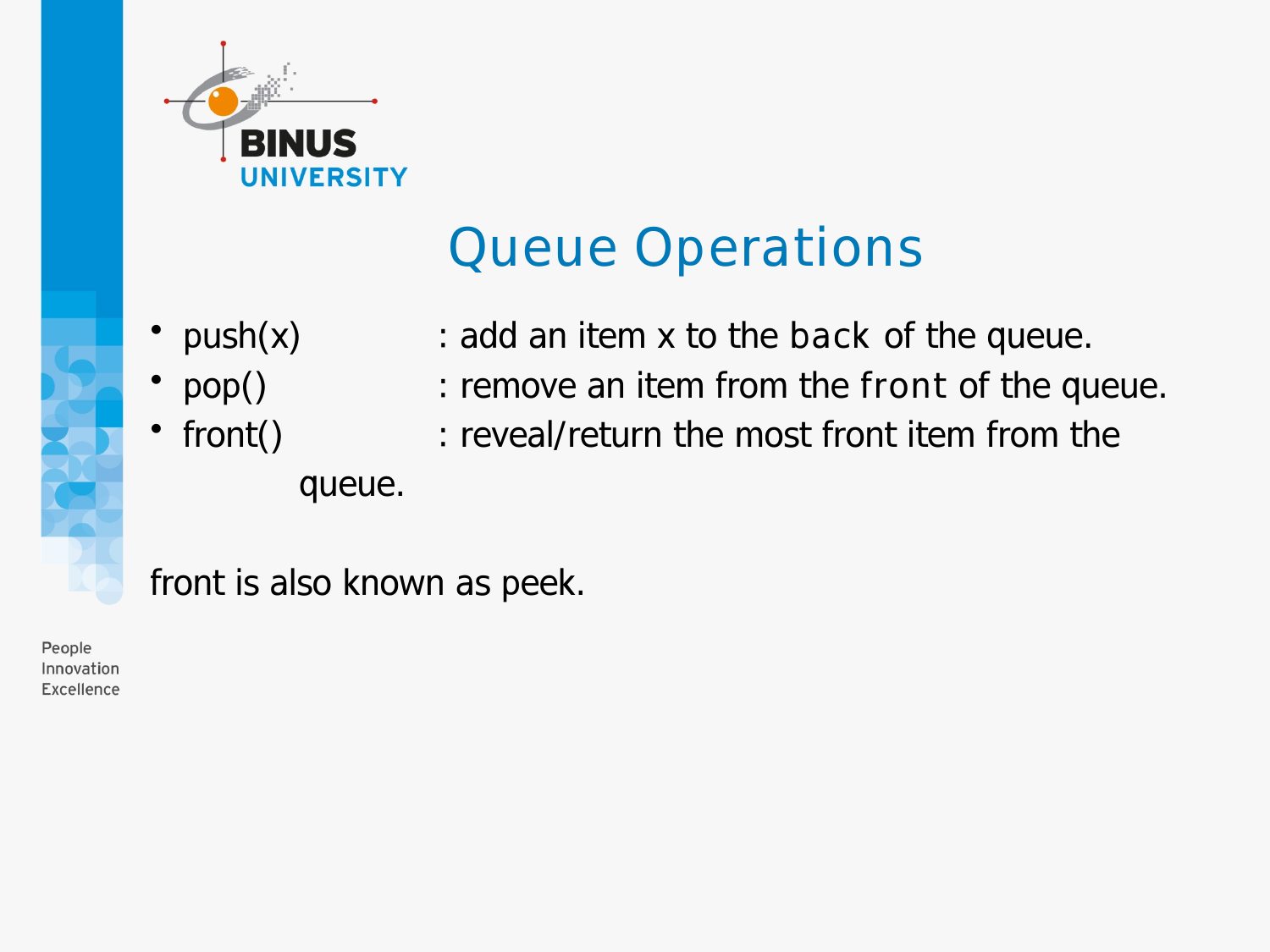

# Queue Operations
push(x)	: add an item x to the back of the queue.
pop()	: remove an item from the front of the queue.
front()	: reveal/return the most front item from the
	  queue.

front is also known as peek.